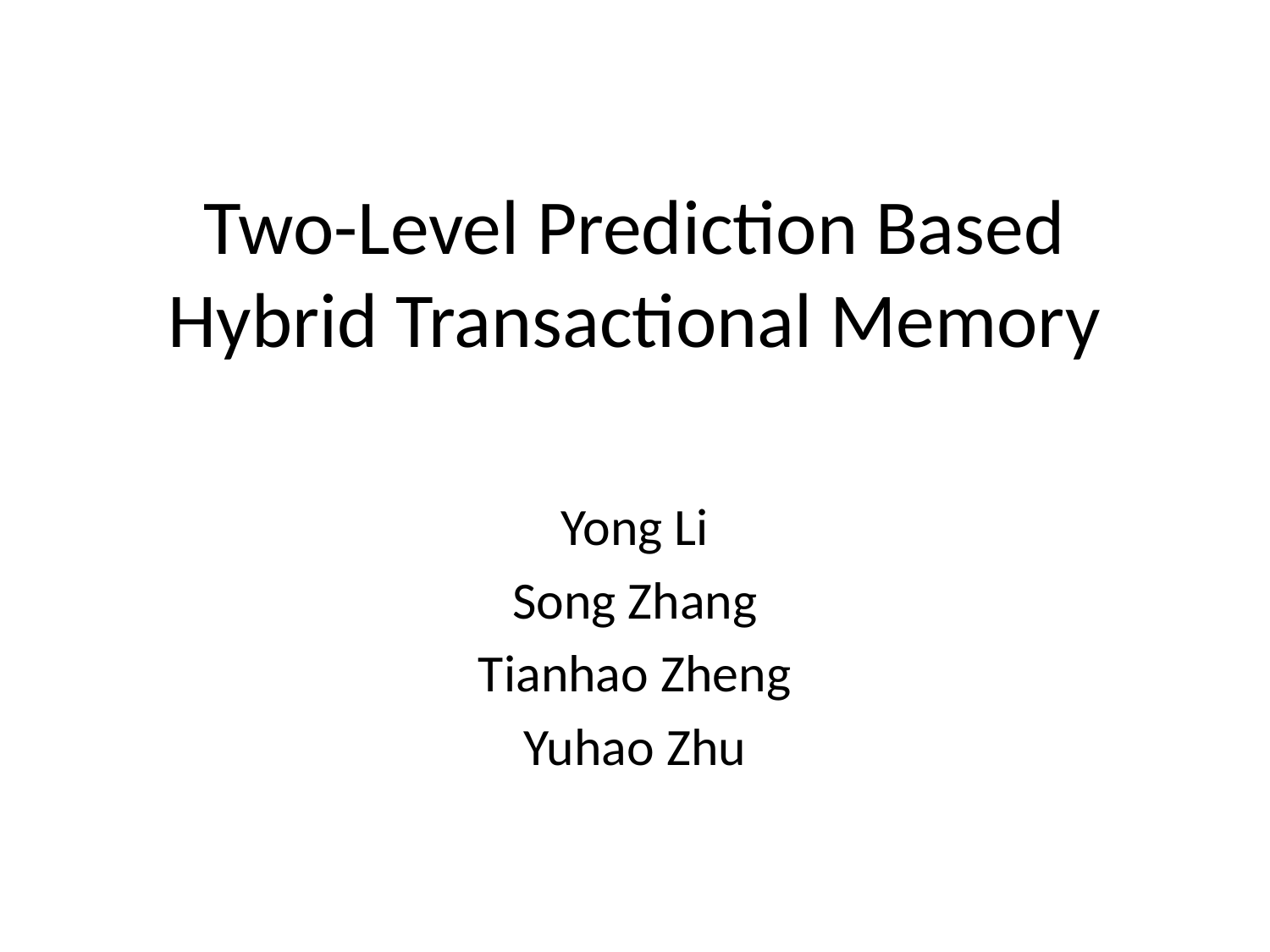

# Two-Level Prediction Based Hybrid Transactional Memory
Yong Li
Song Zhang
Tianhao Zheng
Yuhao Zhu